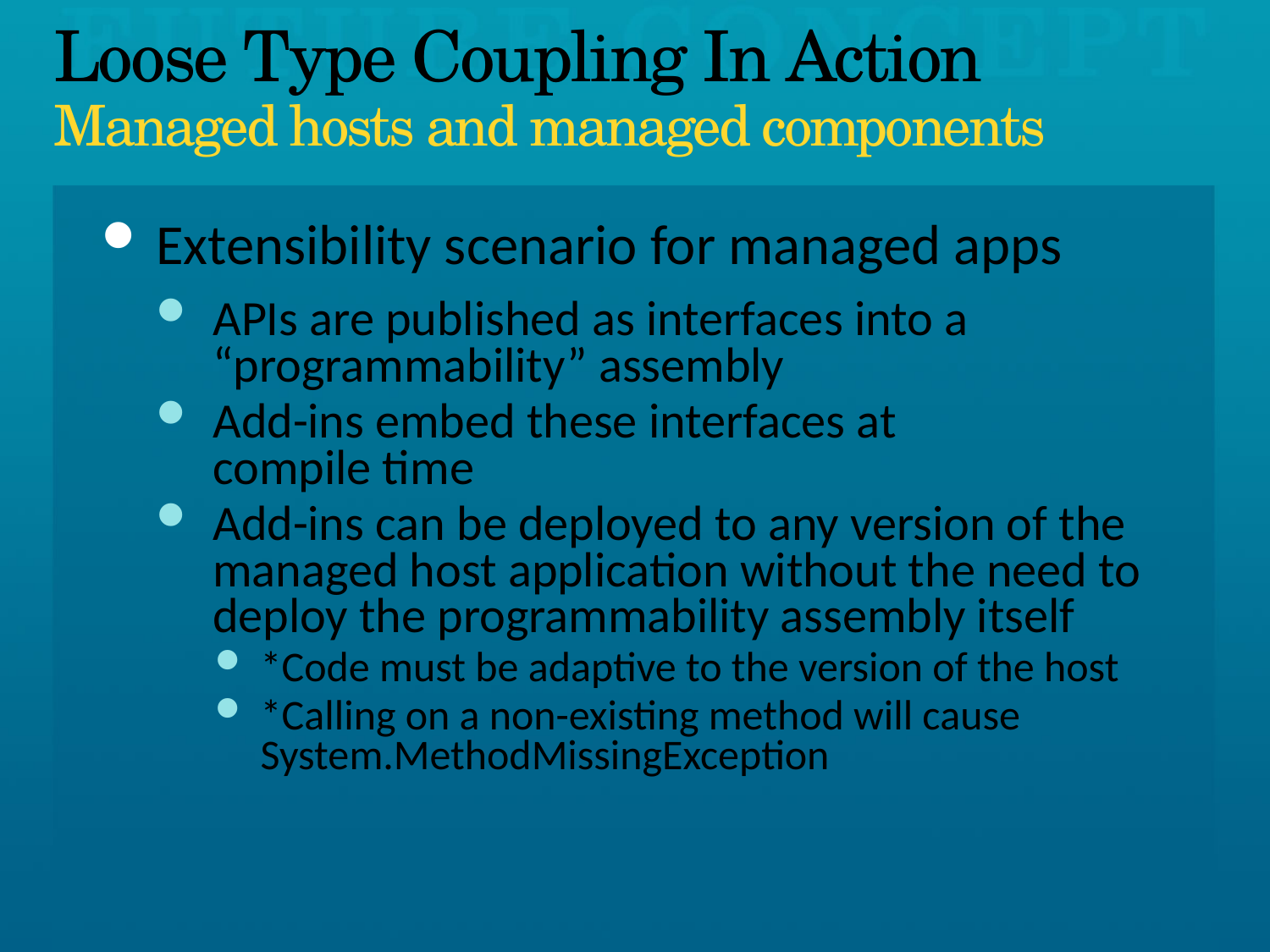

# Loose Type Coupling In Action Managed hosts and managed components
Extensibility scenario for managed apps
APIs are published as interfaces into a “programmability” assembly
Add-ins embed these interfaces at compile time
Add-ins can be deployed to any version of the managed host application without the need to deploy the programmability assembly itself
*Code must be adaptive to the version of the host
*Calling on a non-existing method will cause System.MethodMissingException